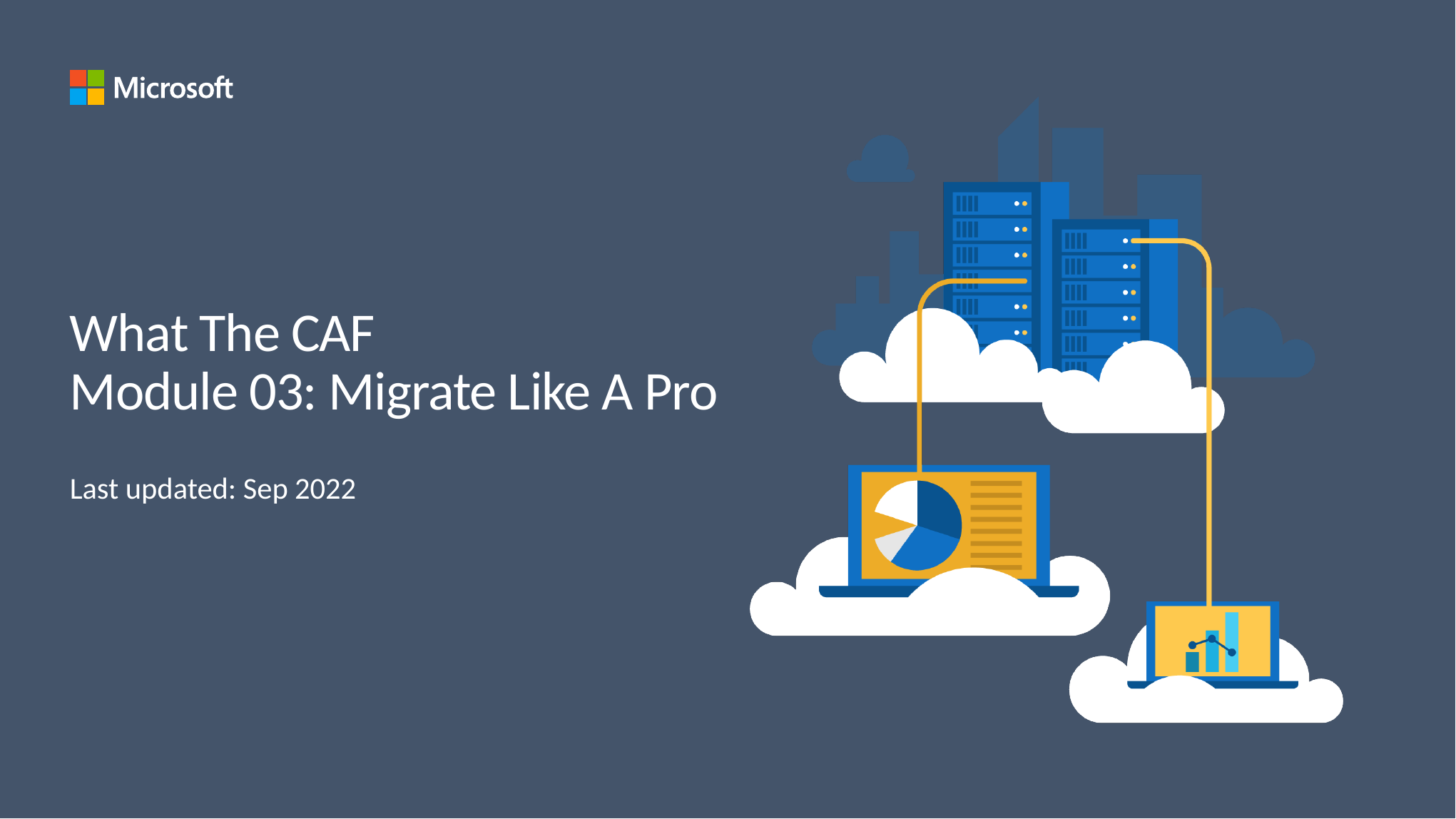

# What The CAF Module 03: Migrate Like A Pro
Last updated: Sep 2022